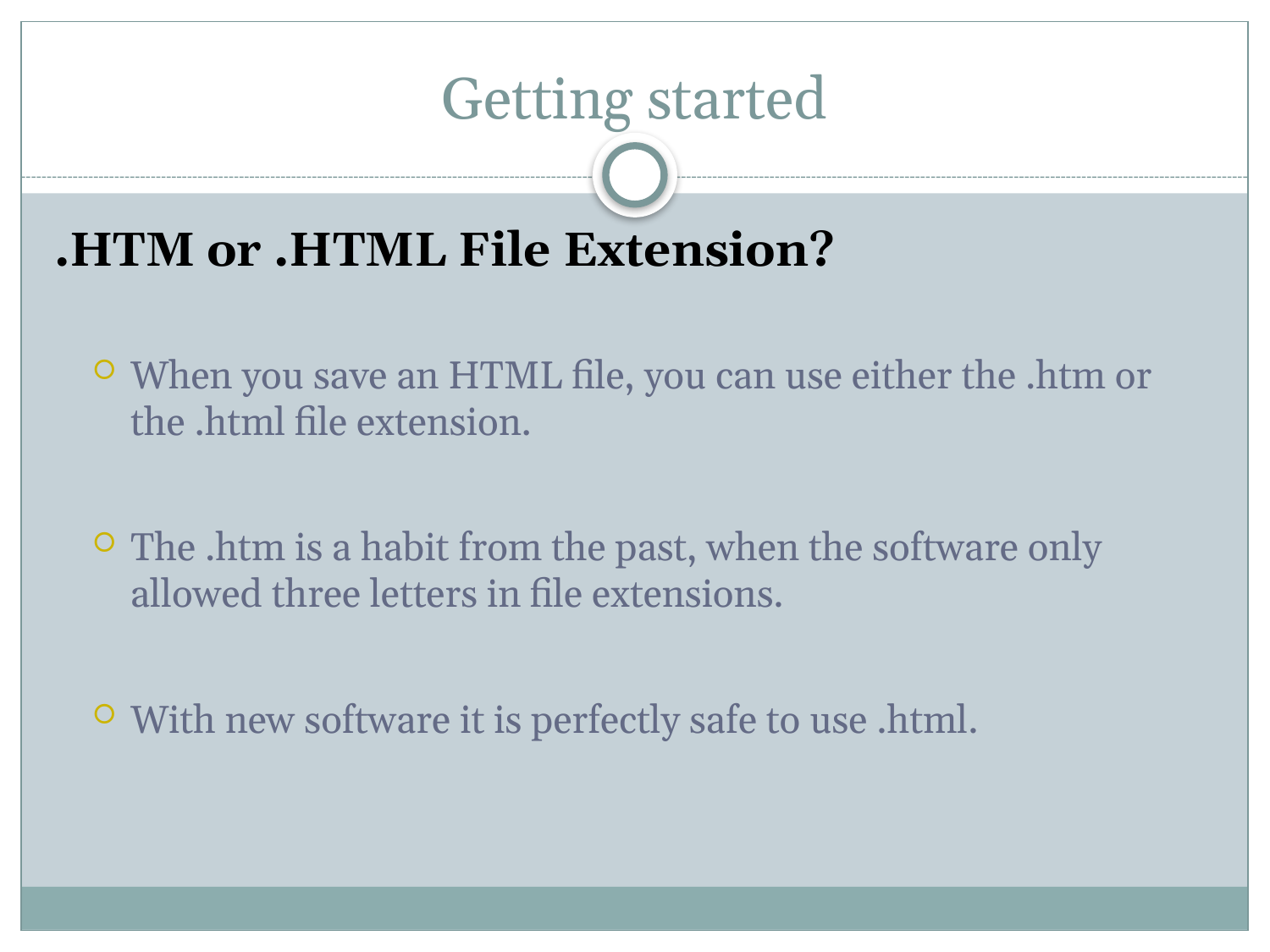

# Getting started
.HTM or .HTML File Extension?

When you save an HTML file, you can use either the .htm or the .html file extension.

The .htm is a habit from the past, when the software only allowed three letters in file extensions.

With new software it is perfectly safe to use .html.